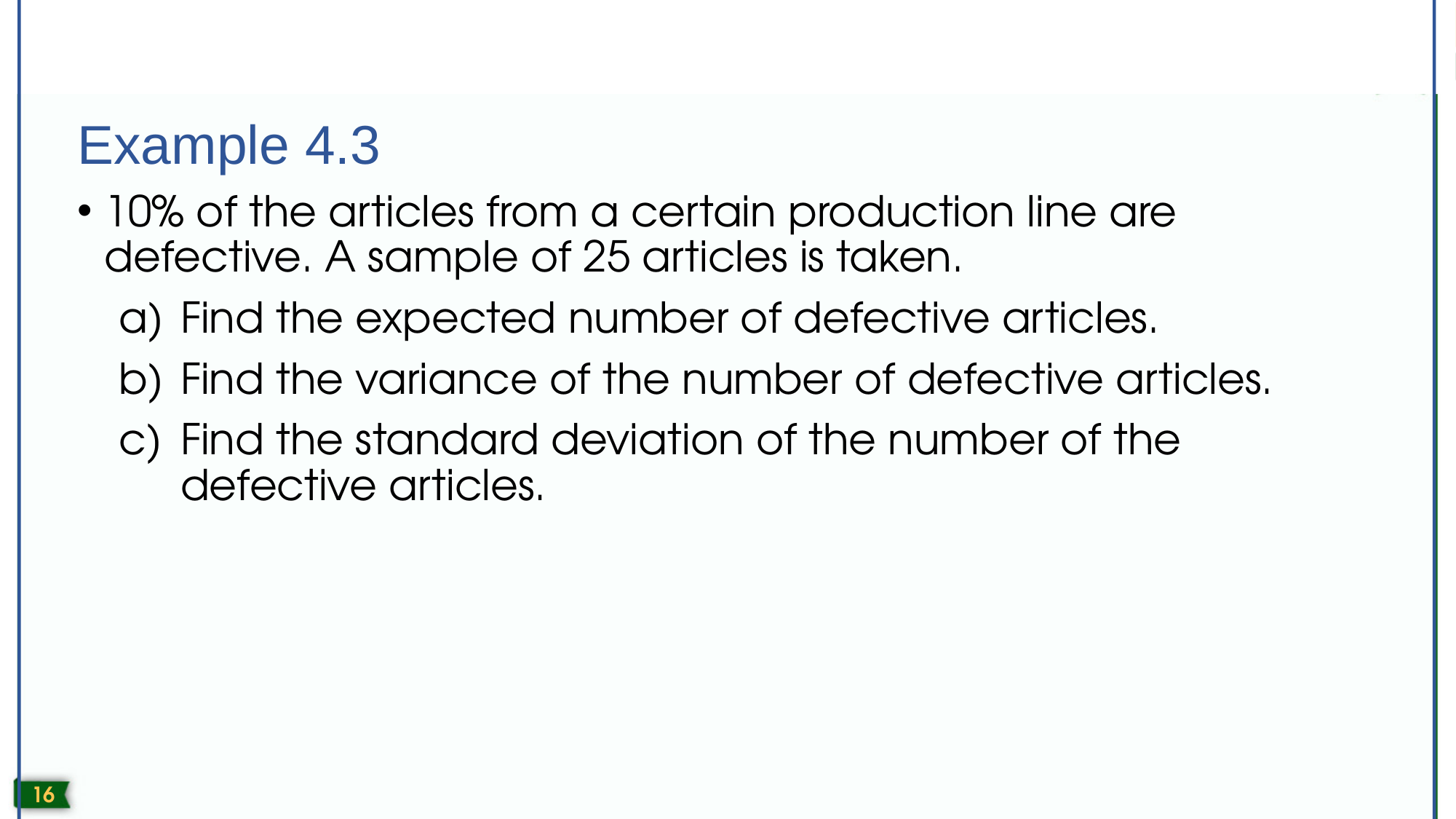

# Example 4.3
10% of the articles from a certain production line are defective. A sample of 25 articles is taken.
Find the expected number of defective articles.
Find the variance of the number of defective articles.
Find the standard deviation of the number of the defective articles.
16